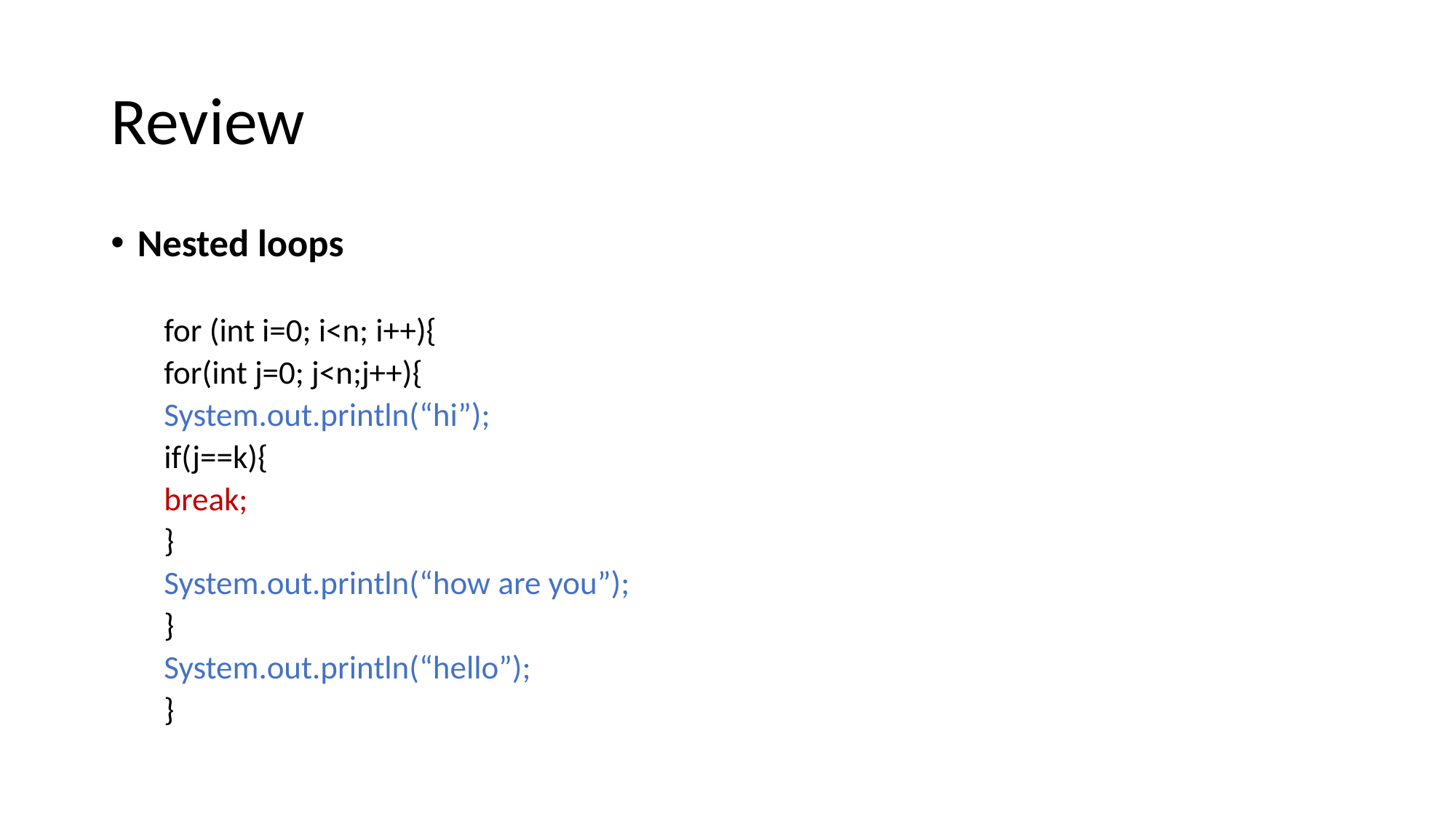

# Review
Nested loops

for (int i=0; i<n; i++){
	for(int j=0; j<n;j++){
		System.out.println(“hi”);
		if(j==k){
			break;
		}
		System.out.println(“how are you”);
	}
	System.out.println(“hello”);
}